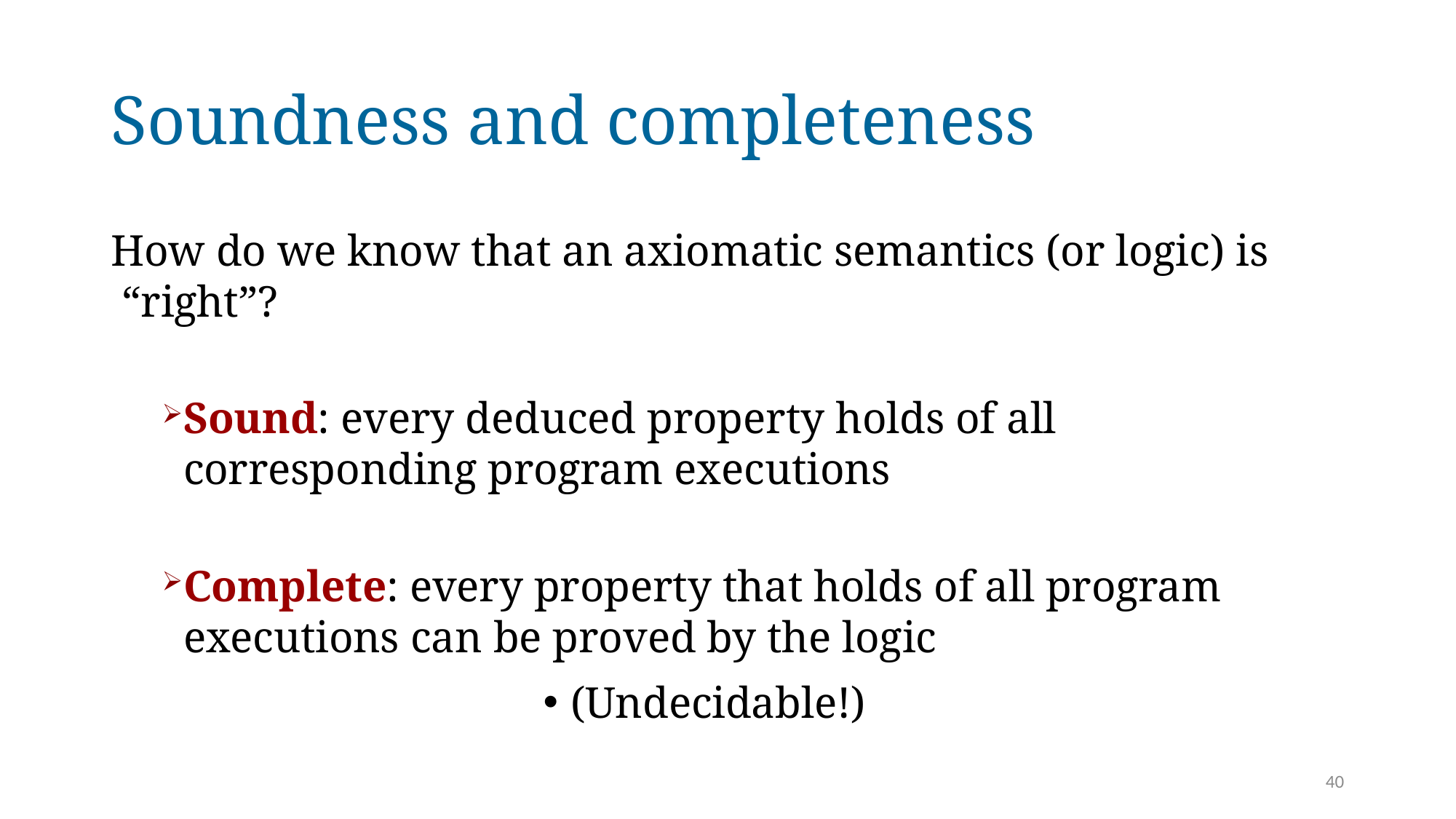

# Soundness and completeness
How do we know that an axiomatic semantics (or logic) is  “right”?

Sound: every deduced property holds of all corresponding program executions

Complete: every property that holds of all program  executions can be proved by the logic
(Undecidable!)

40